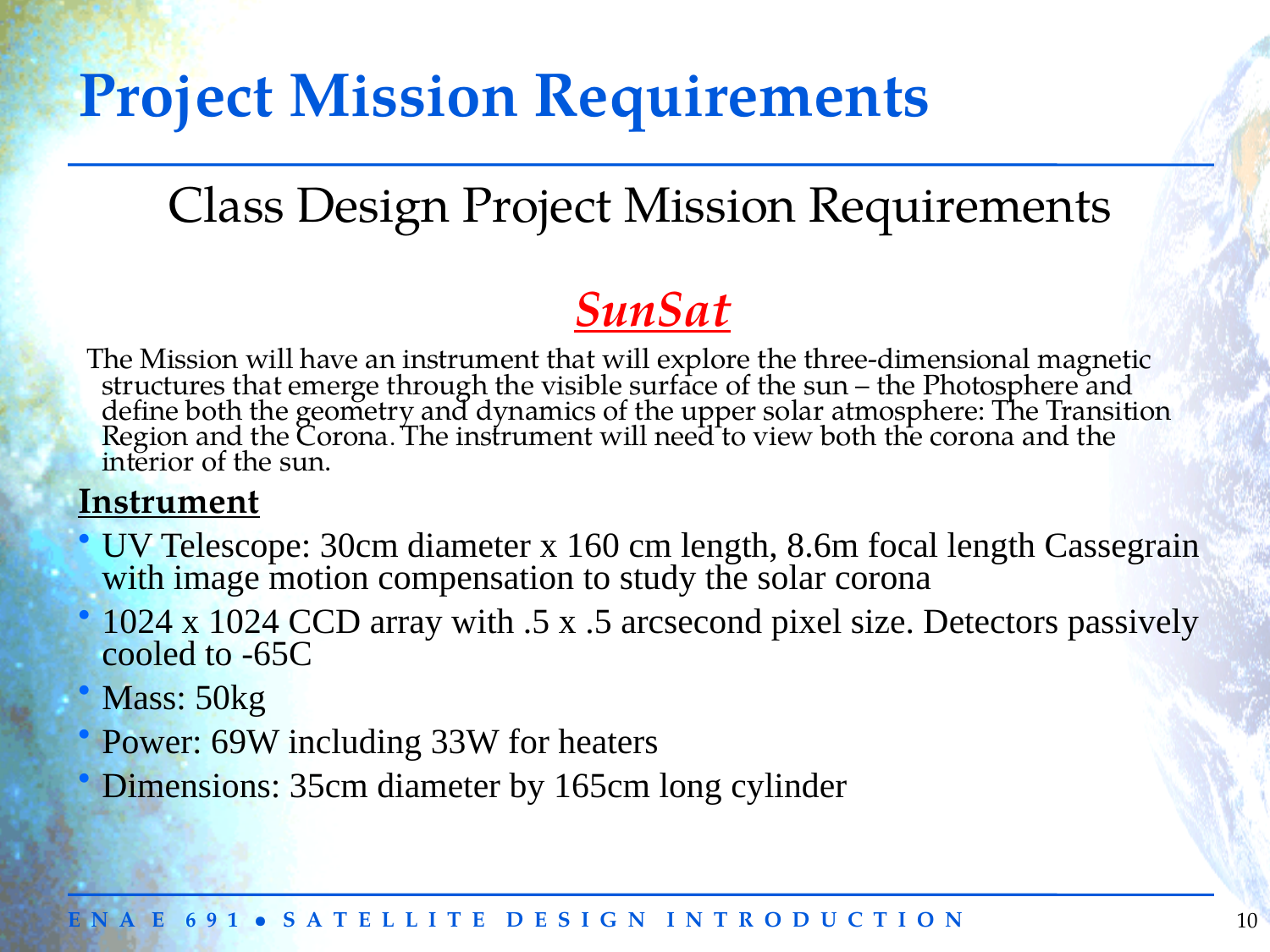

# Project Mission Requirements
Class Design Project Mission Requirements
SunSat
 The Mission will have an instrument that will explore the three-dimensional magnetic structures that emerge through the visible surface of the sun – the Photosphere and define both the geometry and dynamics of the upper solar atmosphere: The Transition Region and the Corona. The instrument will need to view both the corona and the interior of the sun.
Instrument
UV Telescope: 30cm diameter x 160 cm length, 8.6m focal length Cassegrain with image motion compensation to study the solar corona
1024 x 1024 CCD array with .5 x .5 arcsecond pixel size. Detectors passively cooled to -65C
Mass: 50kg
Power: 69W including 33W for heaters
Dimensions: 35cm diameter by 165cm long cylinder